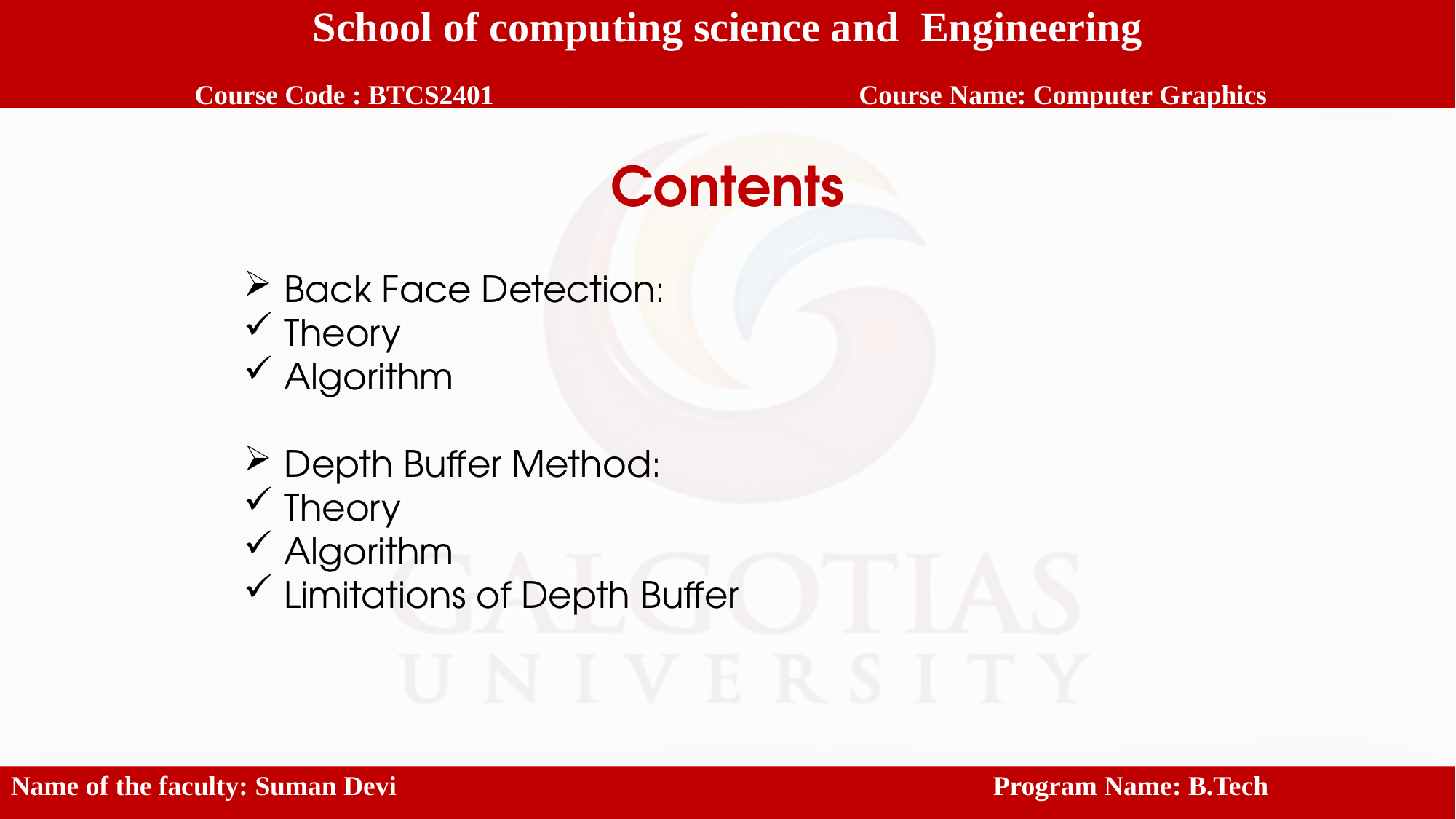

School of computing science and  Engineering
 Course Code : BTCS2401		                                  Course Name: Computer Graphics

Contents
Back Face Detection:
Theory
Algorithm

Depth Buffer Method:
Theory
Algorithm
Limitations of Depth Buffer

Name of the faculty: Suman Devi						Program Name: B.Tech